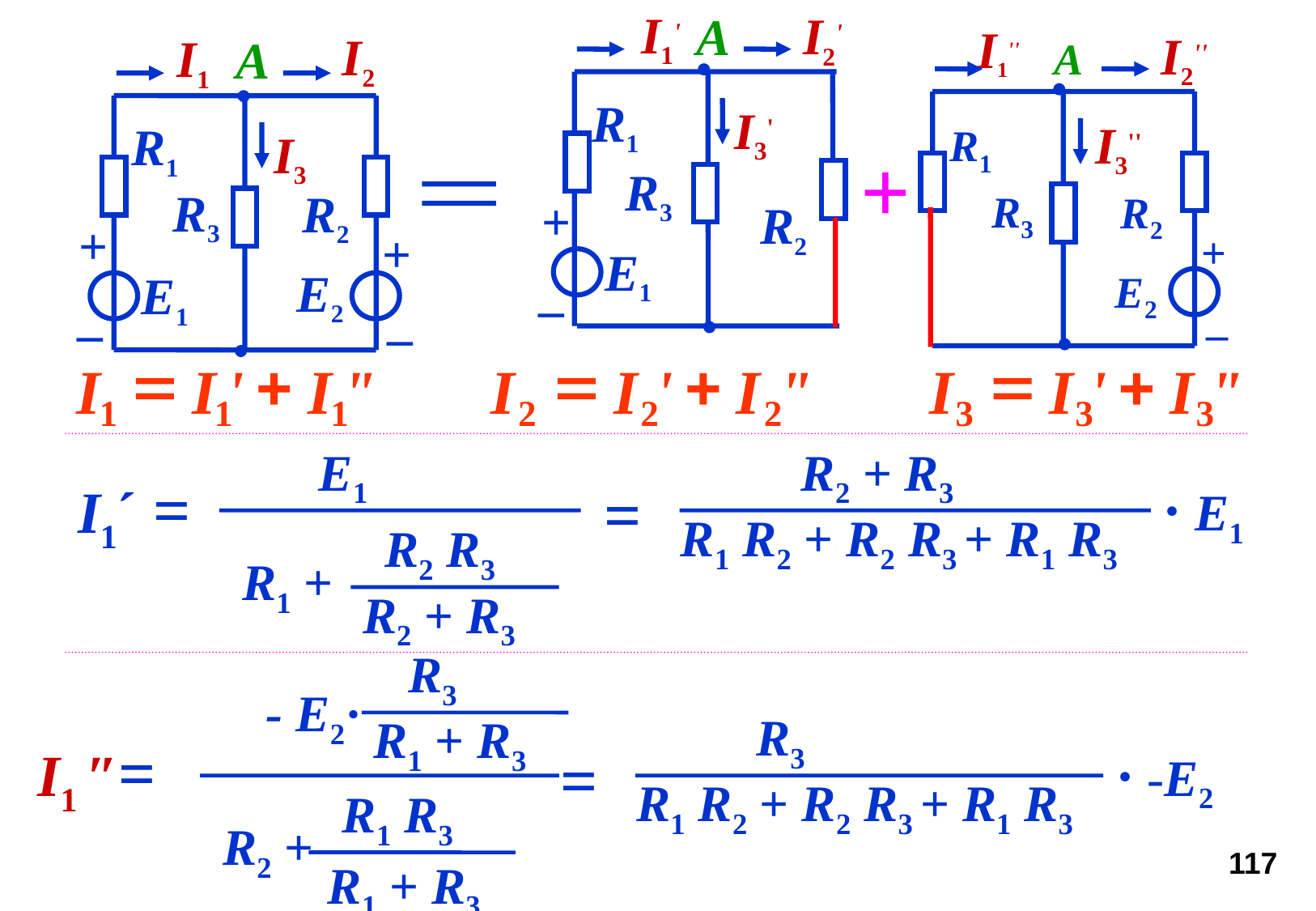

I1'
I2'
A

R1
I3'

R3

+
R2

E1

_

I1''
I2''
A

I3''
R1

R3
R2

+
E2

_

I1
I2
A

R1
I3

R3
R2

+
+
E2
E1

_

_

+

=
+
=
+
=
+
I
I
'
I
"

I
I
'
I
"

I
I
'
I
"
1
1
1
2
2
2
3
3
3

R2 + R3
· E1
R1 R2 + R2 R3 + R1 R3

=
E1

R2 R3
R1 +
R2 + R3

I1´ =
 R3
R1 + R3

- E2·
R3
· -E2
R1 R2 + R2 R3 + R1 R3

=
I1 ″=

R1 R3
R2 +
R1 + R3